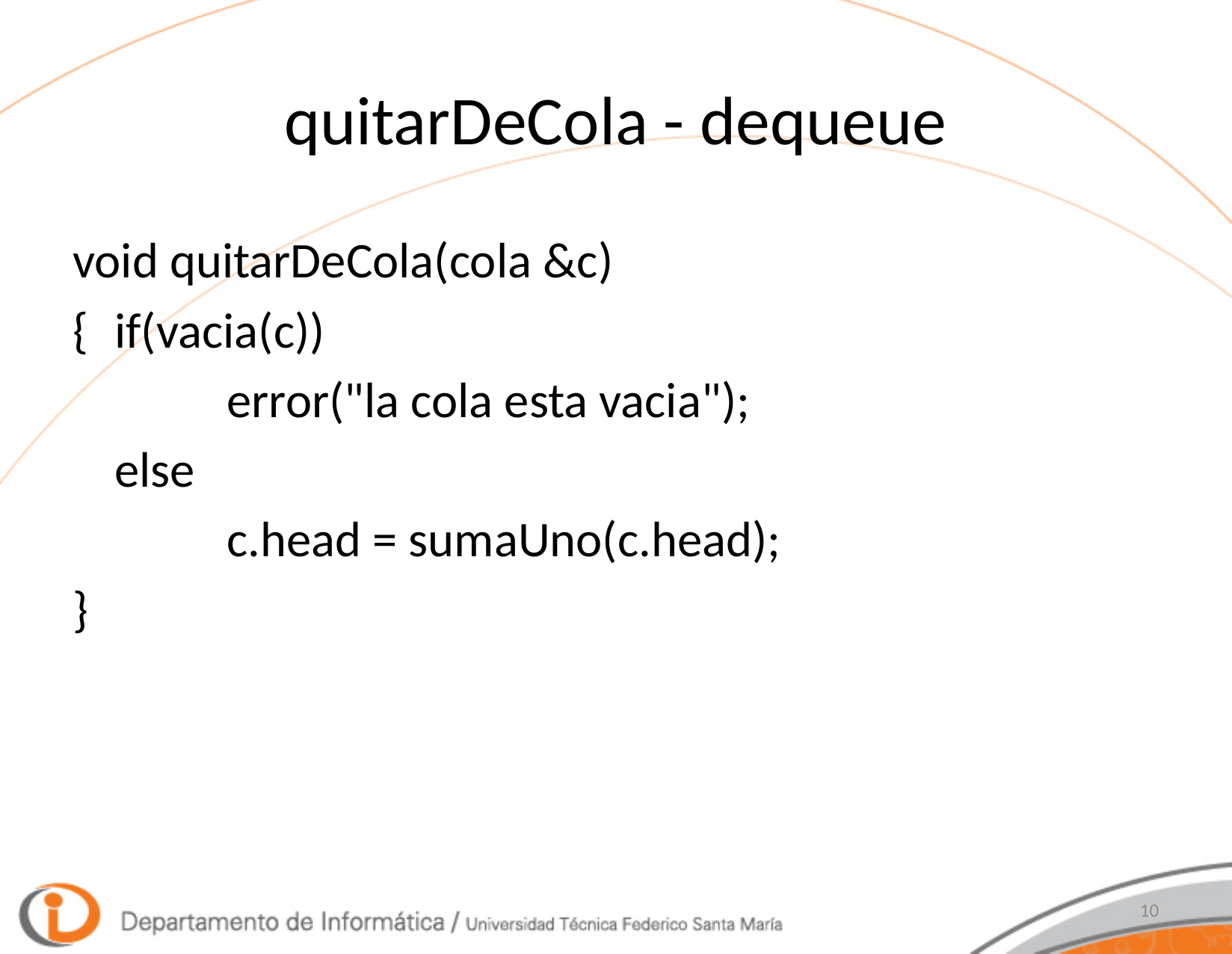

# quitarDeCola - dequeue
void quitarDeCola(cola &c)
{	if(vacia(c))
		error("la cola esta vacia");
	else
   		c.head = sumaUno(c.head);
}
10